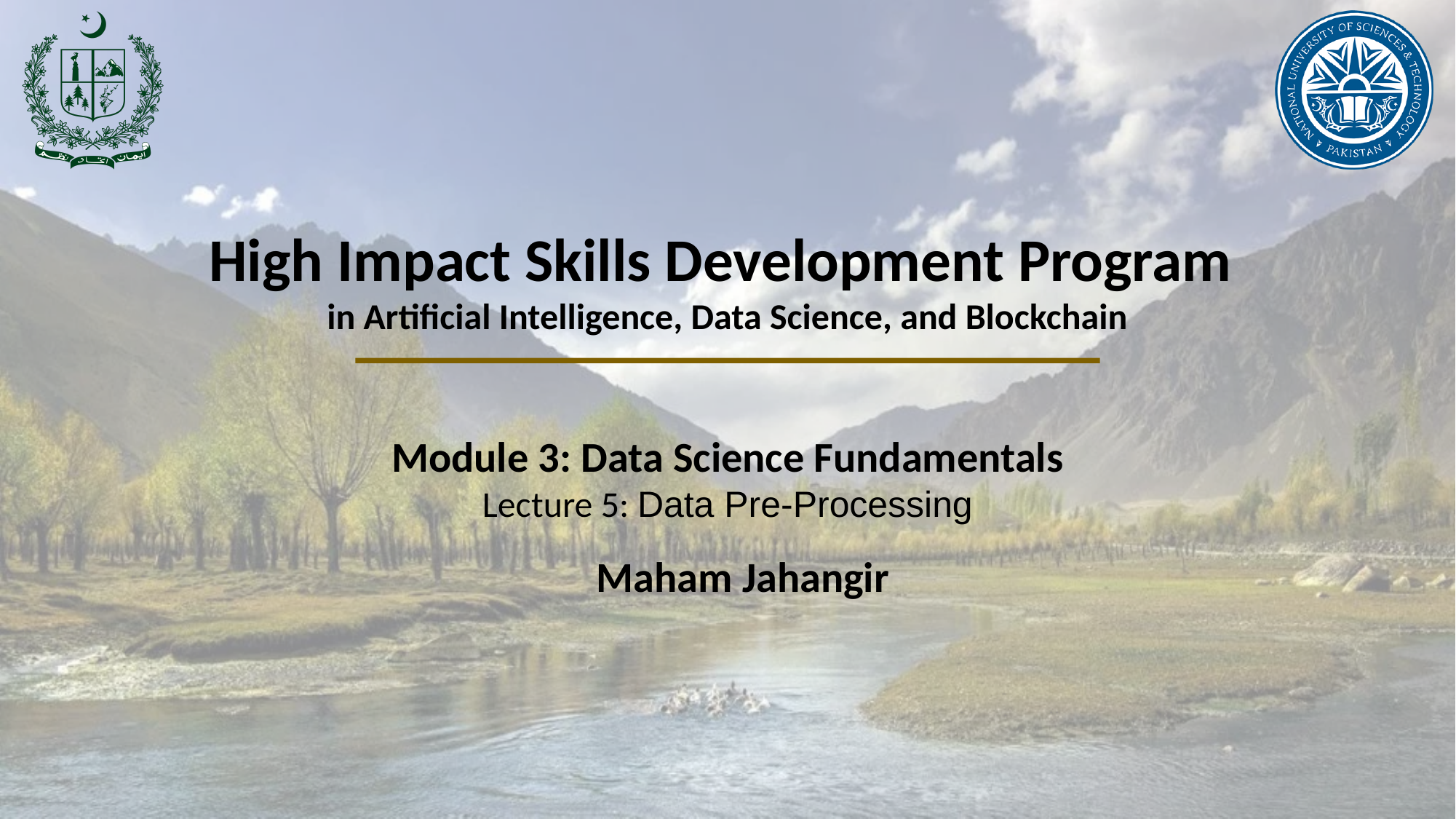

High Impact Skills Development Program
in Artificial Intelligence, Data Science, and Blockchain

Module 3: Data Science Fundamentals
Lecture 5: Data Pre-Processing
Maham Jahangir
1